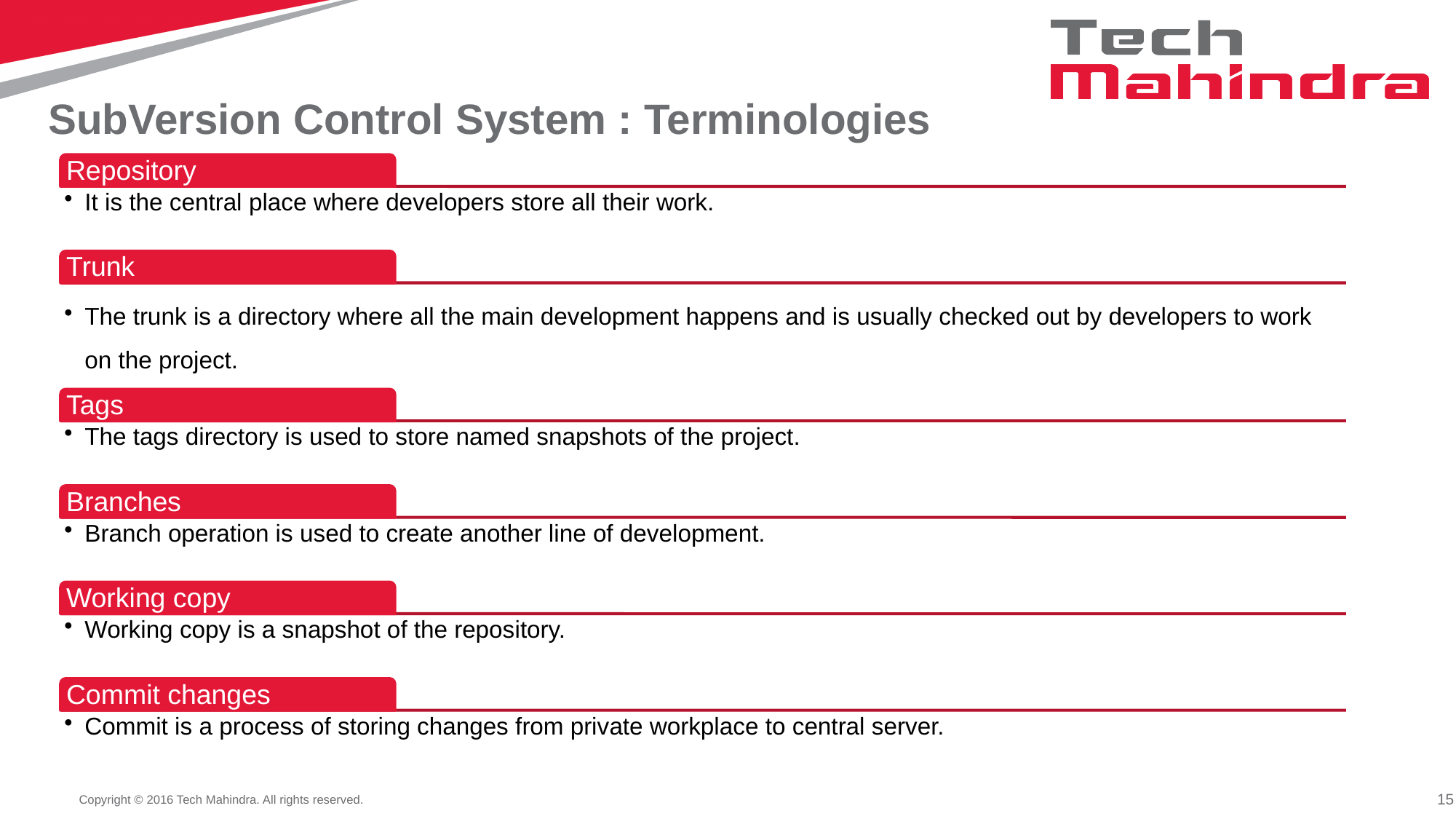

# SubVersion Control System : Terminologies

Repository
It is the central place where developers store all their work.

Trunk
The trunk is a directory where all the main development happens and is usually checked out by developers to work on the project.

Tags
The tags directory is used to store named snapshots of the project.

Branches
Branch operation is used to create another line of development.

Working copy
Working copy is a snapshot of the repository.

Commit changes
Commit is a process of storing changes from private workplace to central server.